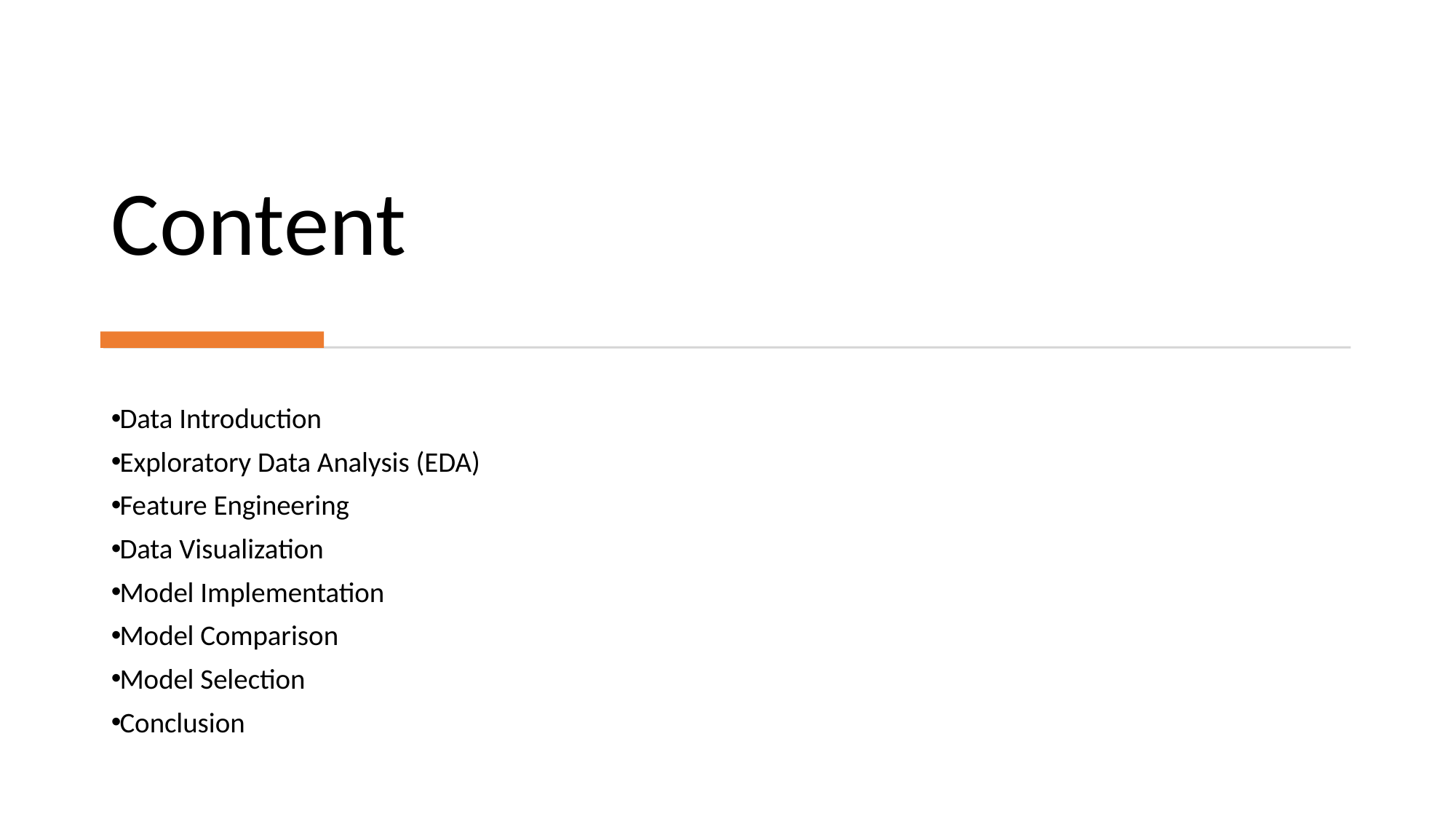

# Content

Data Introduction
Exploratory Data Analysis (EDA)
Feature Engineering
Data Visualization
Model Implementation
Model Comparison
Model Selection
Conclusion